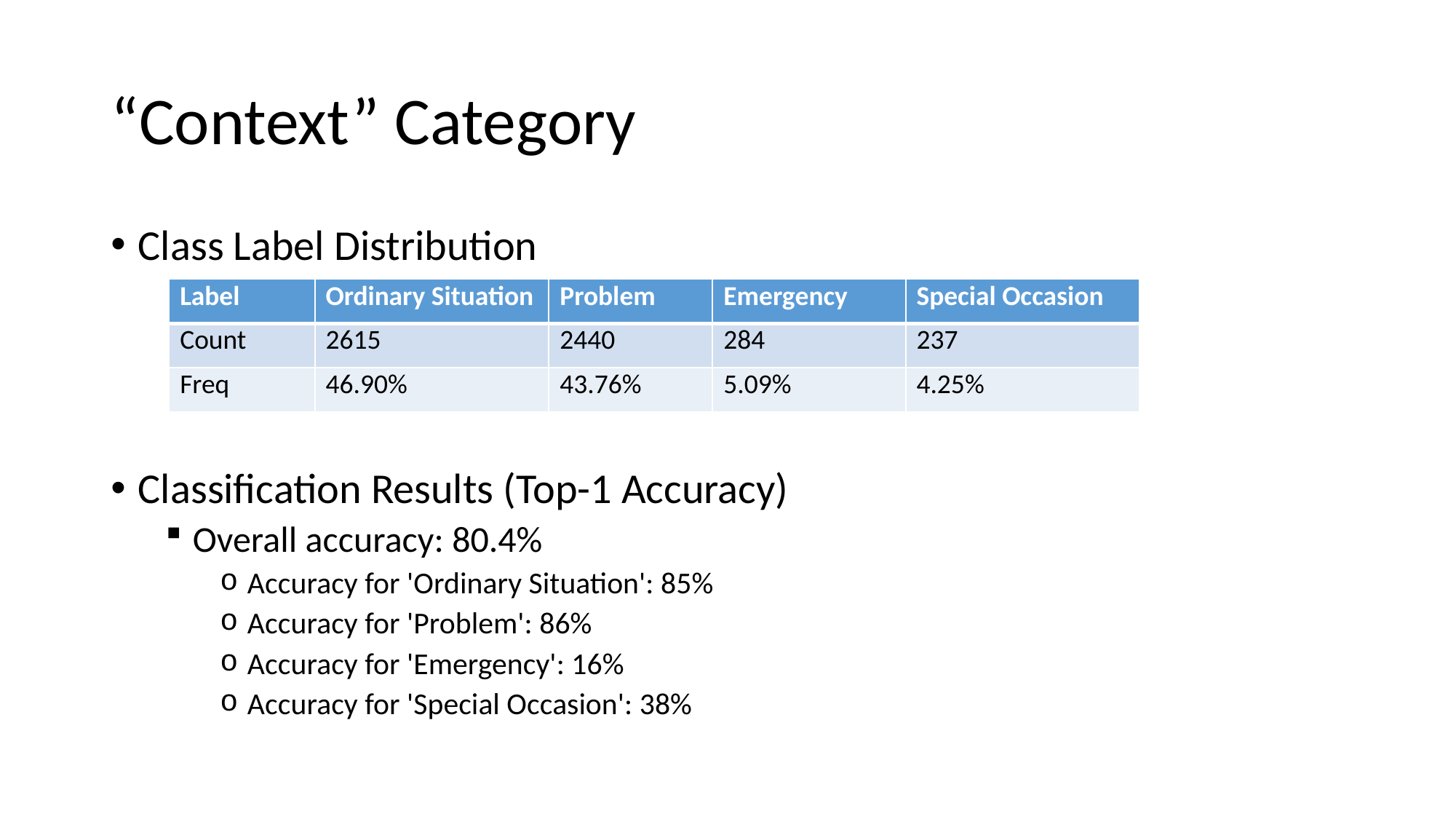

# “Context” Category
Class Label Distribution

Classification Results (Top-1 Accuracy)
Overall accuracy: 80.4%
Accuracy for 'Ordinary Situation': 85%
Accuracy for 'Problem': 86%
Accuracy for 'Emergency': 16%
Accuracy for 'Special Occasion': 38%
| Label | Ordinary Situation | Problem | Emergency | Special Occasion |
| --- | --- | --- | --- | --- |
| Count | 2615 | 2440 | 284 | 237 |
| Freq | 46.90% | 43.76% | 5.09% | 4.25% |